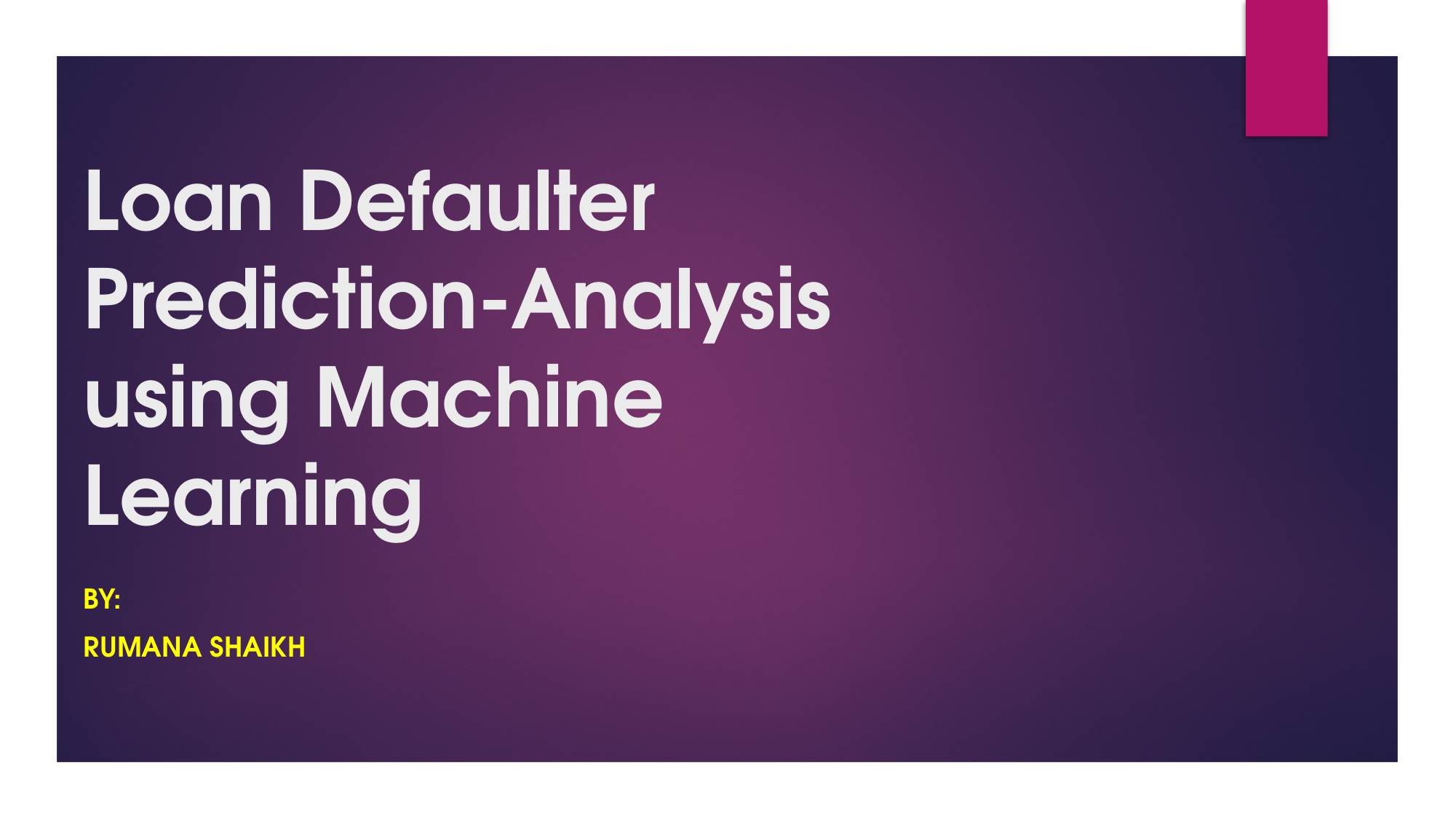

# Loan Defaulter Prediction-Analysis using Machine Learning
By:
Rumana Shaikh